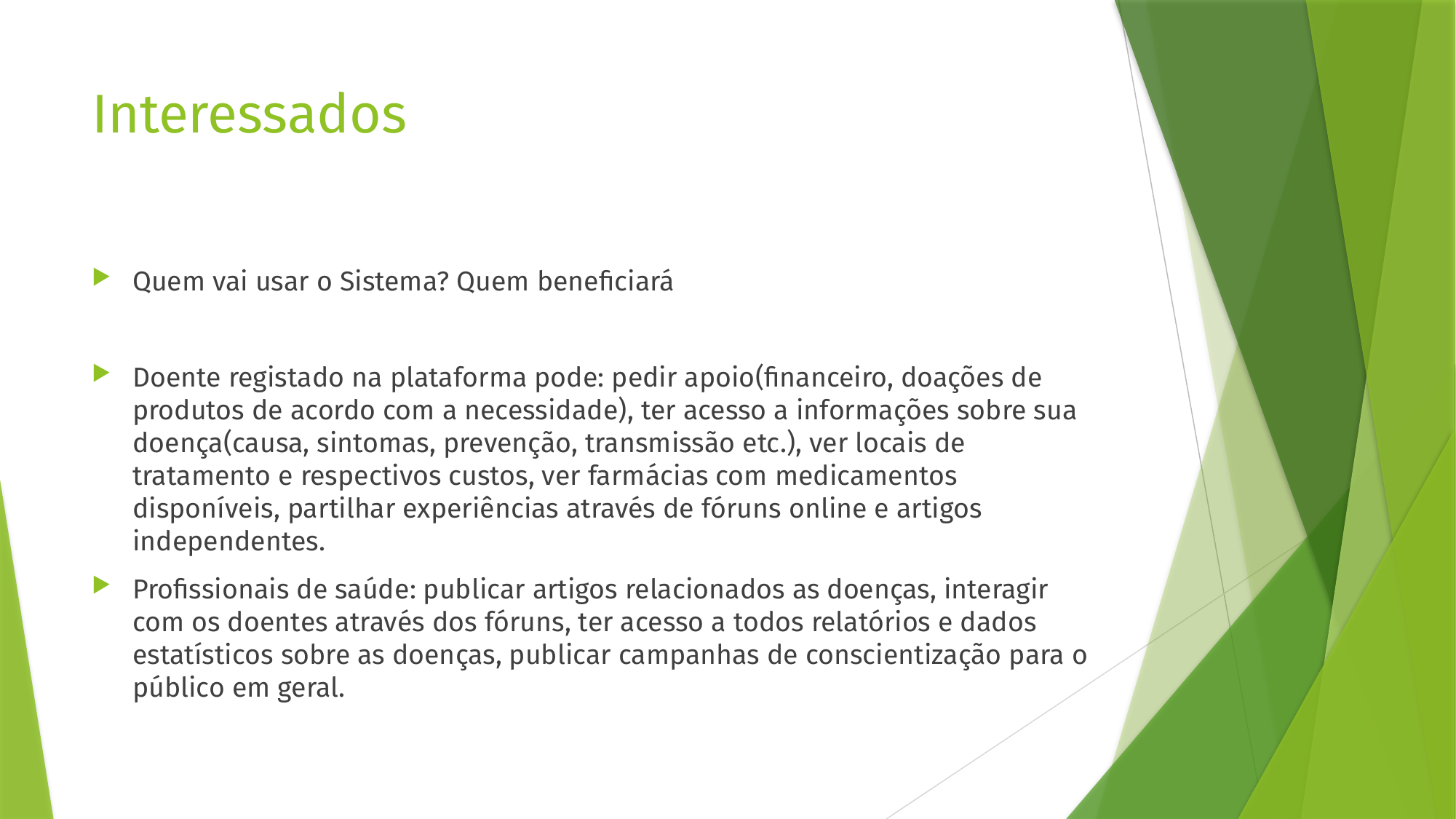

# Interessados
Quem vai usar o Sistema? Quem beneficiará

Doente registado na plataforma pode: pedir apoio(financeiro, doações de produtos de acordo com a necessidade), ter acesso a informações sobre sua doença(causa, sintomas, prevenção, transmissão etc.), ver locais de tratamento e respectivos custos, ver farmácias com medicamentos disponíveis, partilhar experiências através de fóruns online e artigos independentes.
Profissionais de saúde: publicar artigos relacionados as doenças, interagir com os doentes através dos fóruns, ter acesso a todos relatórios e dados estatísticos sobre as doenças, publicar campanhas de conscientização para o público em geral.